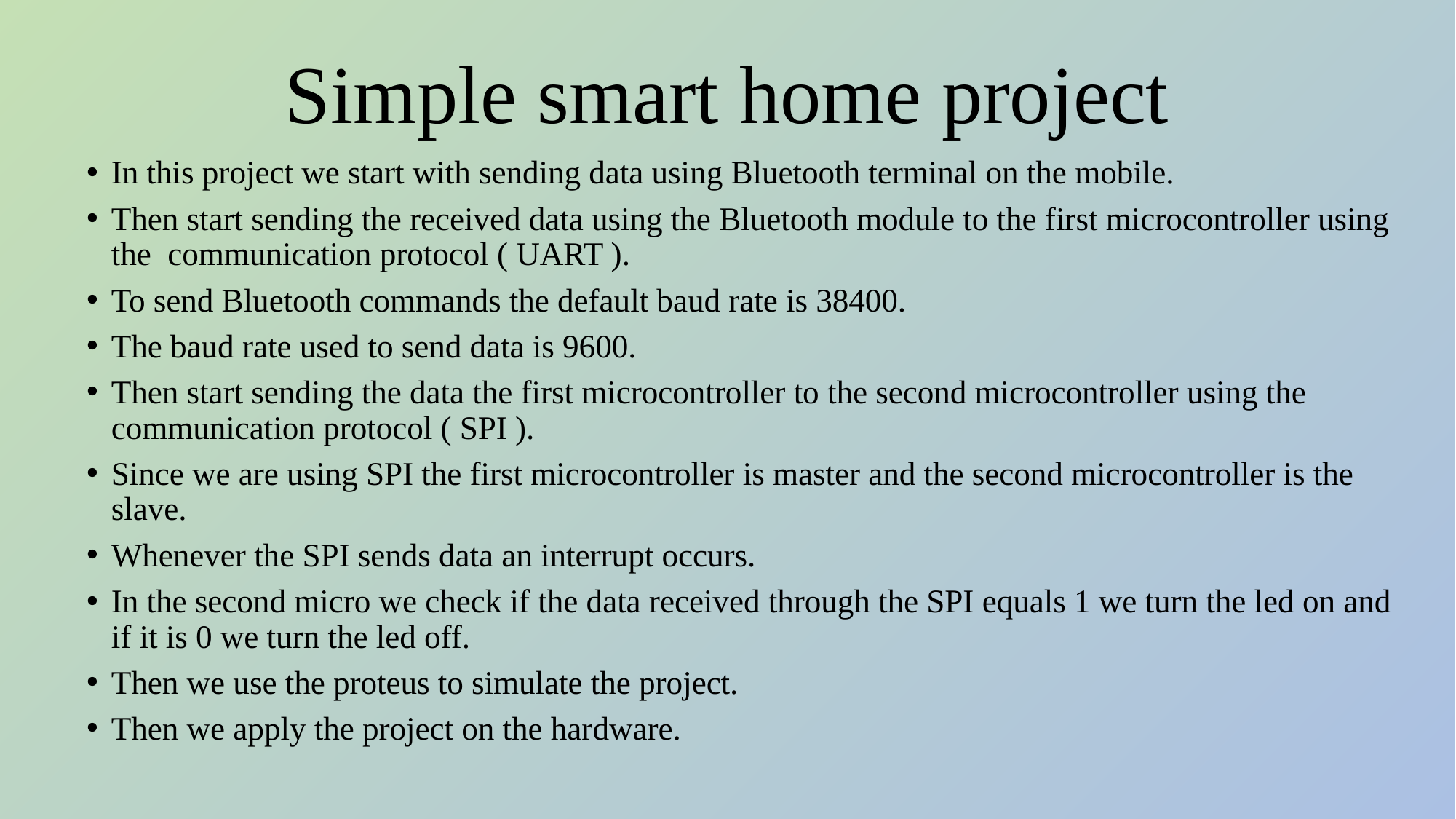

# Simple smart home project
In this project we start with sending data using Bluetooth terminal on the mobile.
Then start sending the received data using the Bluetooth module to the first microcontroller using the  communication protocol ( UART ).
To send Bluetooth commands the default baud rate is 38400.
The baud rate used to send data is 9600.
Then start sending the data the first microcontroller to the second microcontroller using the communication protocol ( SPI ).
Since we are using SPI the first microcontroller is master and the second microcontroller is the slave.
Whenever the SPI sends data an interrupt occurs.
In the second micro we check if the data received through the SPI equals 1 we turn the led on and if it is 0 we turn the led off.
Then we use the proteus to simulate the project.
Then we apply the project on the hardware.